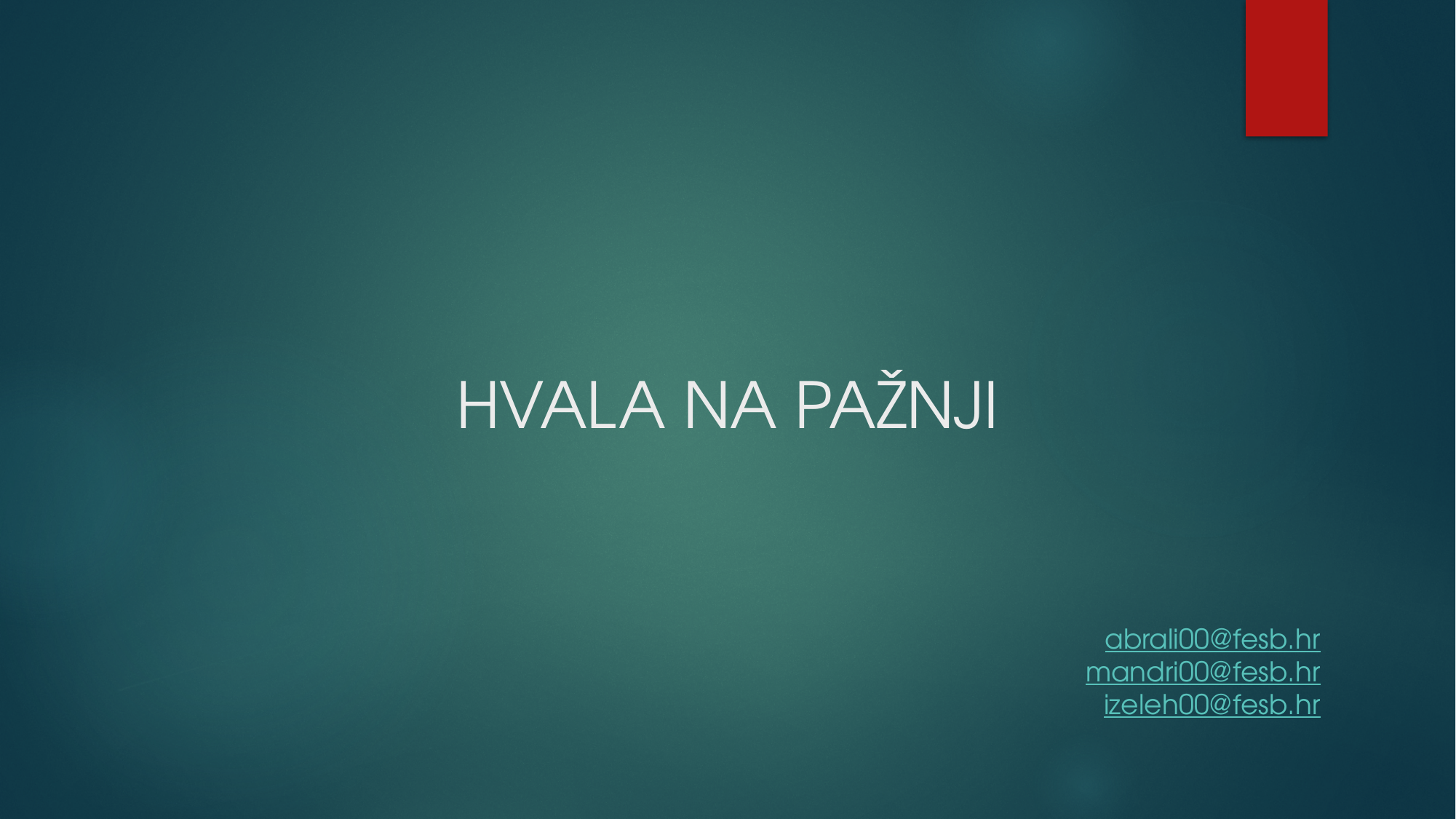

# HVALA NA PAŽNJI
abrali00@fesb.hr
mandri00@fesb.hr
izeleh00@fesb.hr